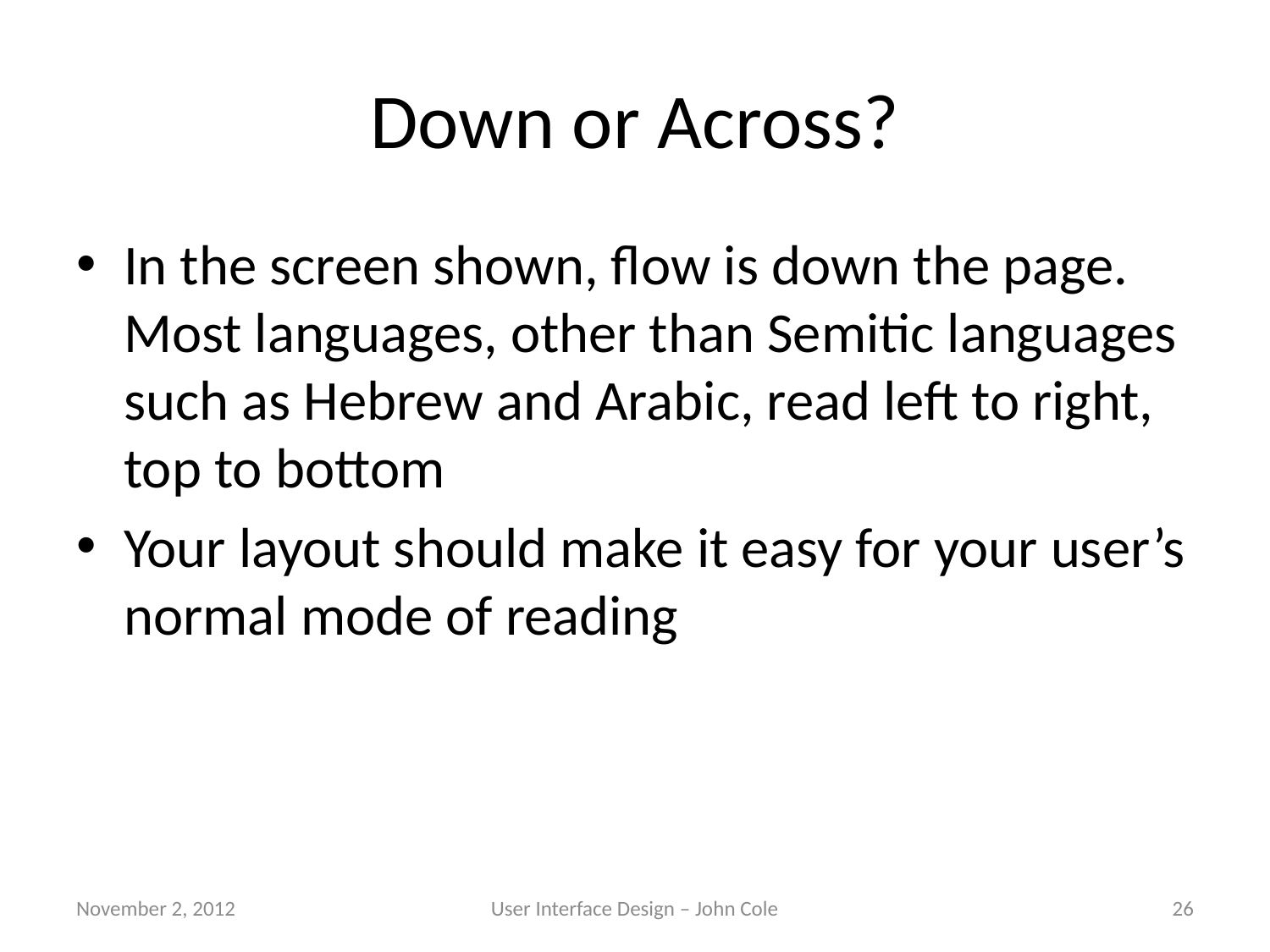

# Down or Across?
In the screen shown, flow is down the page.  Most languages, other than Semitic languages such as Hebrew and Arabic, read left to right, top to bottom
Your layout should make it easy for your user’s normal mode of reading
November 2, 2012
User Interface Design – John Cole
26